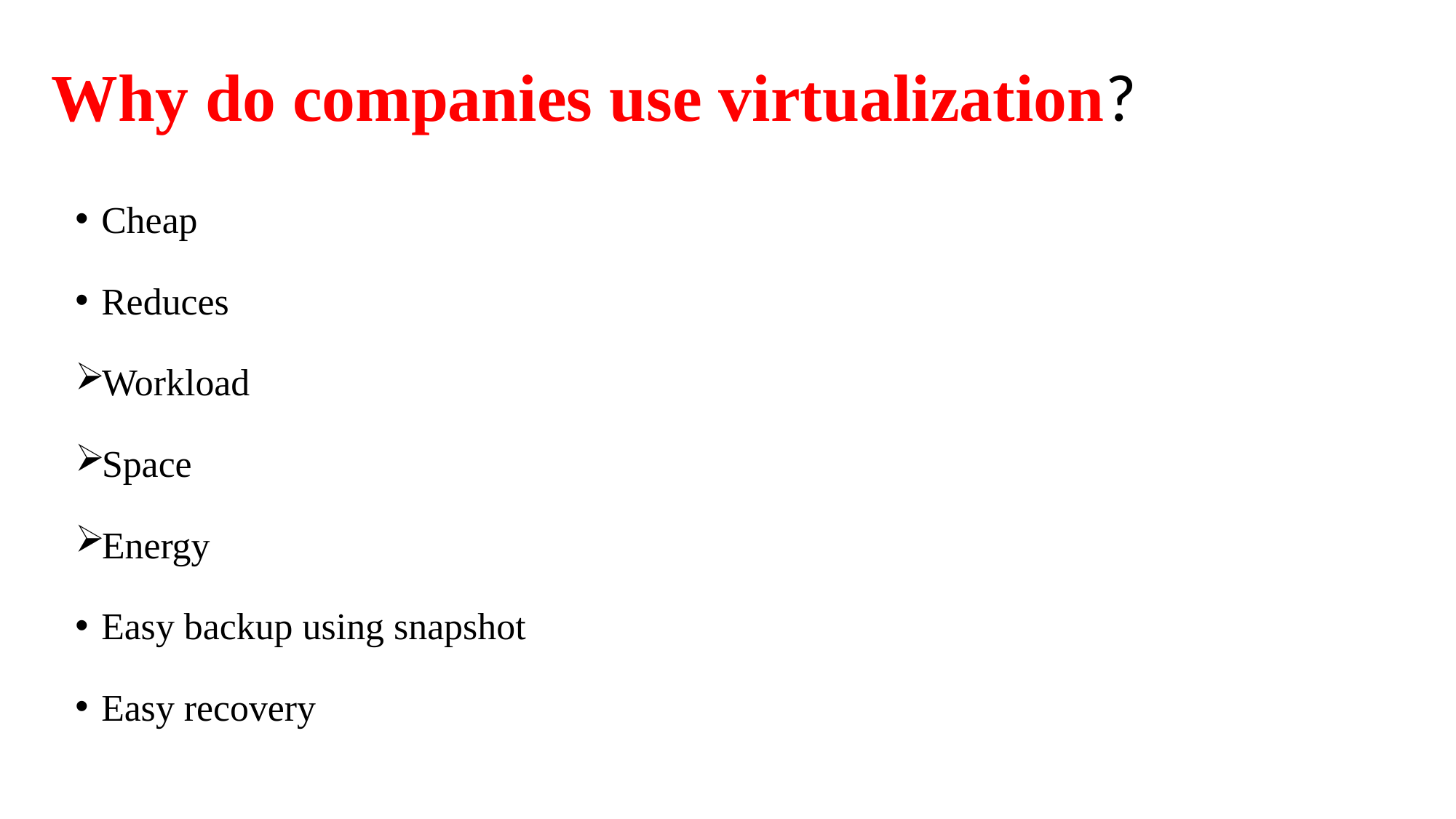

# Why do companies use virtualization?
Cheap
Reduces
Workload
Space
Energy
Easy backup using snapshot
Easy recovery